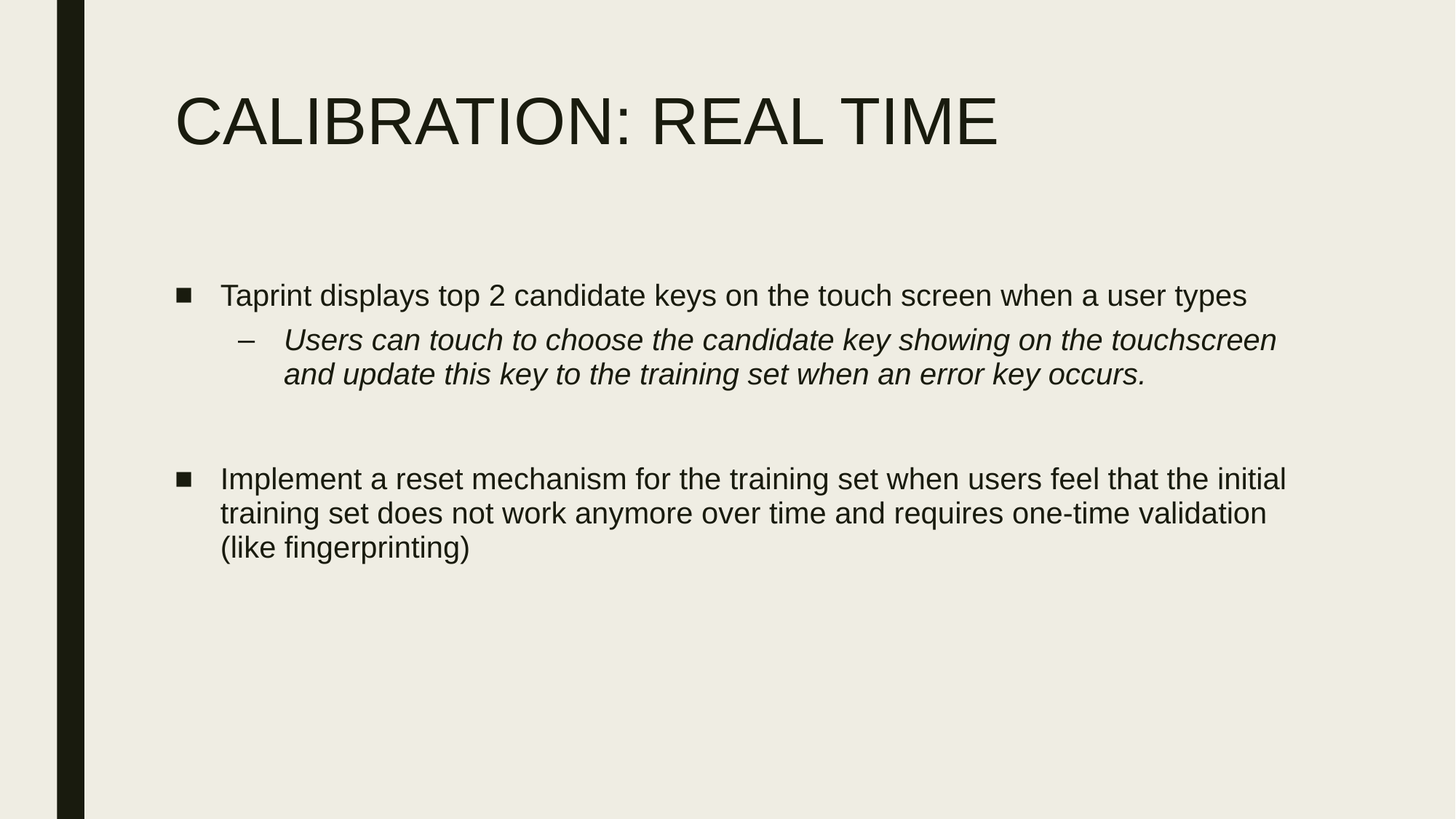

# CALIBRATION: REAL TIME
Taprint displays top 2 candidate keys on the touch screen when a user types
Users can touch to choose the candidate key showing on the touchscreen and update this key to the training set when an error key occurs.

Implement a reset mechanism for the training set when users feel that the initial training set does not work anymore over time and requires one-time validation (like fingerprinting)